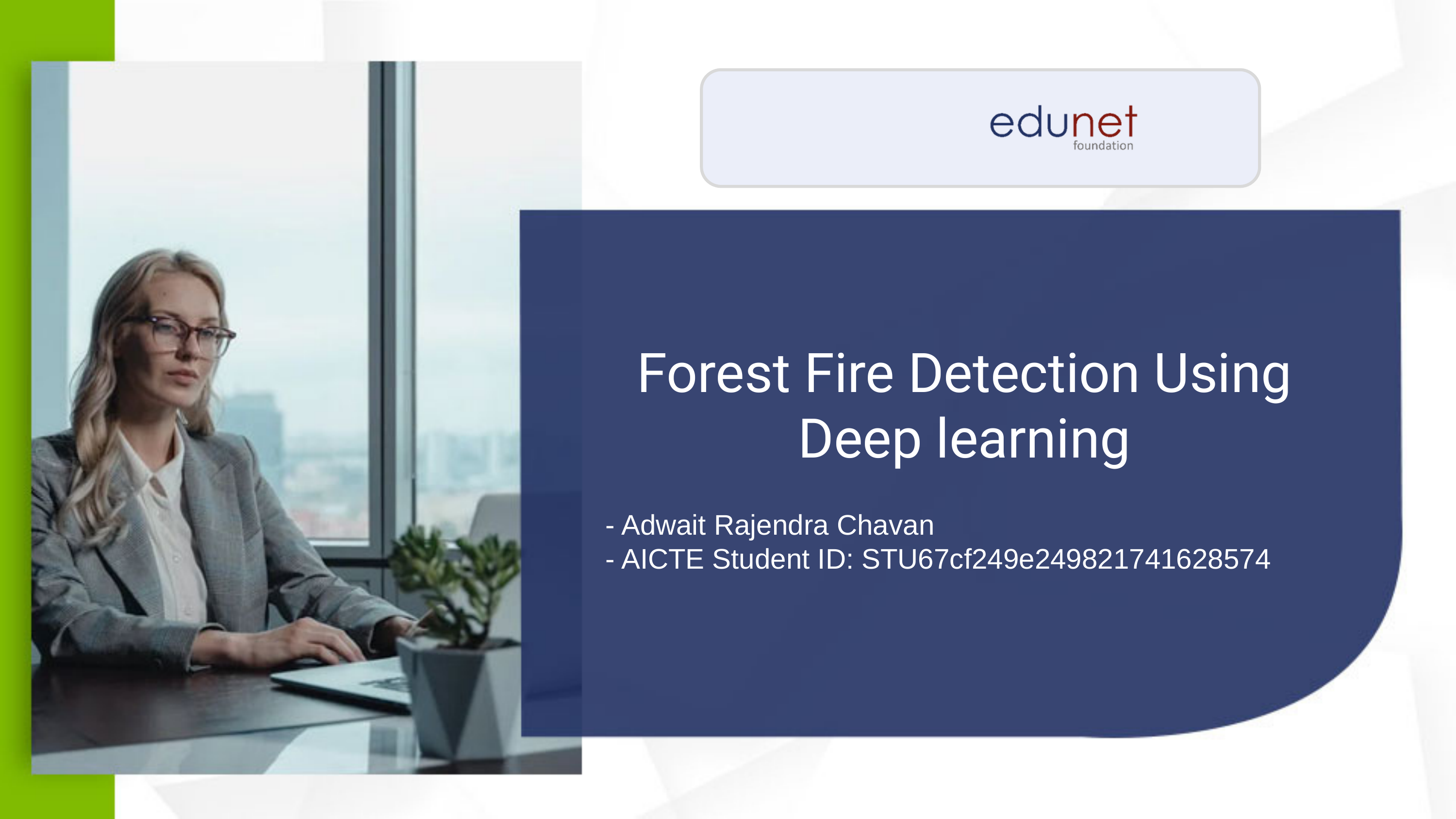

Forest Fire Detection Using Deep learning

- Adwait Rajendra Chavan
- AICTE Student ID: STU67cf249e249821741628574